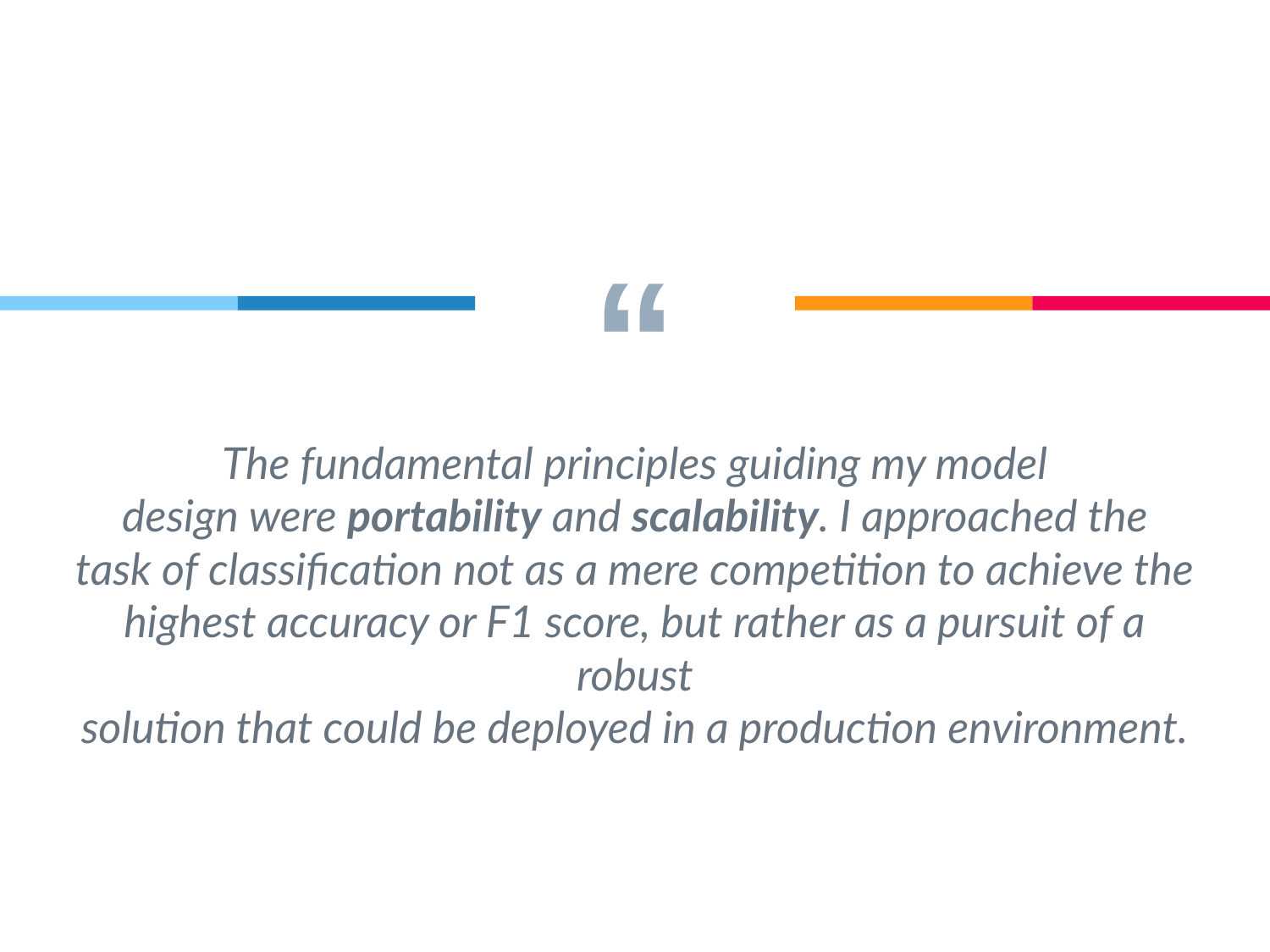

The fundamental principles guiding my model
design were portability and scalability. I approached the
task of classification not as a mere competition to achieve the
highest accuracy or F1 score, but rather as a pursuit of a robust
solution that could be deployed in a production environment.